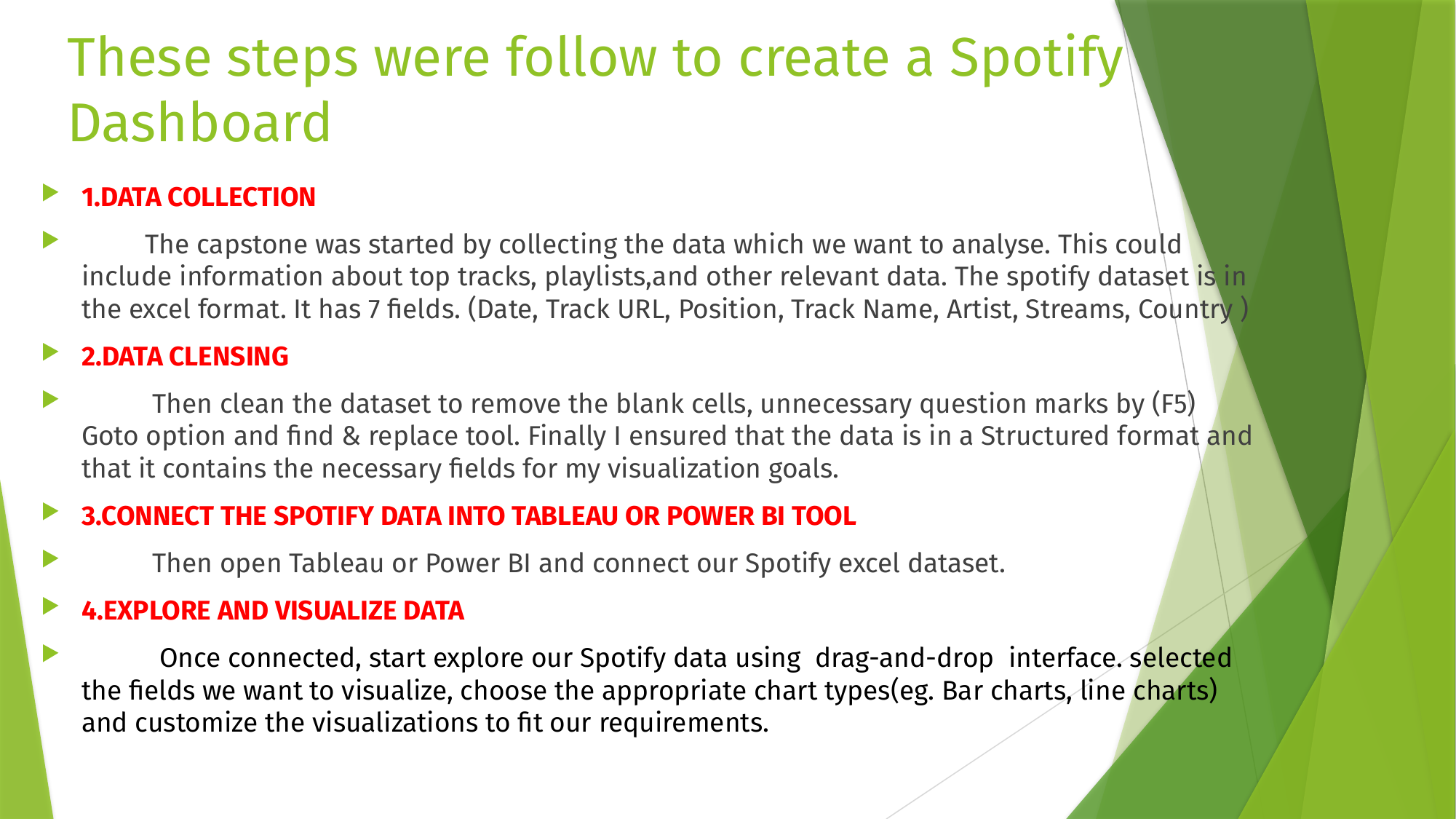

# These steps were follow to create a Spotify Dashboard
1.DATA COLLECTION
         The capstone was started by collecting the data which we want to analyse. This could include information about top tracks, playlists,and other relevant data. The spotify dataset is in the excel format. It has 7 fields. (Date, Track URL, Position, Track Name, Artist, Streams, Country )
2.DATA CLENSING
          Then clean the dataset to remove the blank cells, unnecessary question marks by (F5) Goto option and find & replace tool. Finally I ensured that the data is in a Structured format and that it contains the necessary fields for my visualization goals.
3.CONNECT THE SPOTIFY DATA INTO TABLEAU OR POWER BI TOOL
          Then open Tableau or Power BI and connect our Spotify excel dataset.
4.EXPLORE AND VISUALIZE DATA
           Once connected, start explore our Spotify data using  drag-and-drop  interface. selected the fields we want to visualize, choose the appropriate chart types(eg. Bar charts, line charts) and customize the visualizations to fit our requirements.